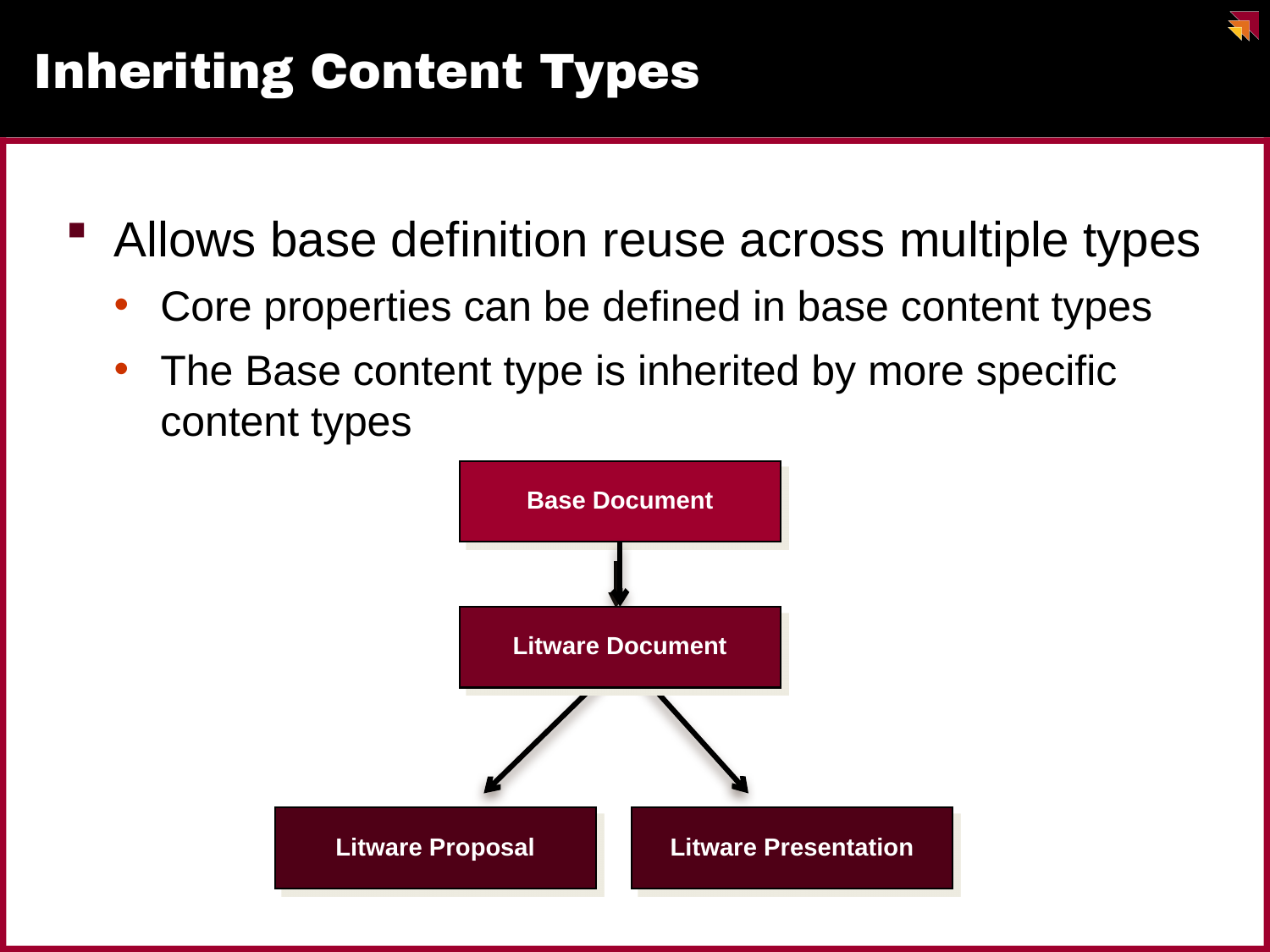

# Inheriting Content Types
Allows base definition reuse across multiple types
Core properties can be defined in base content types
The Base content type is inherited by more specific content types
Base Document
Litware Document
Litware Proposal
Litware Presentation